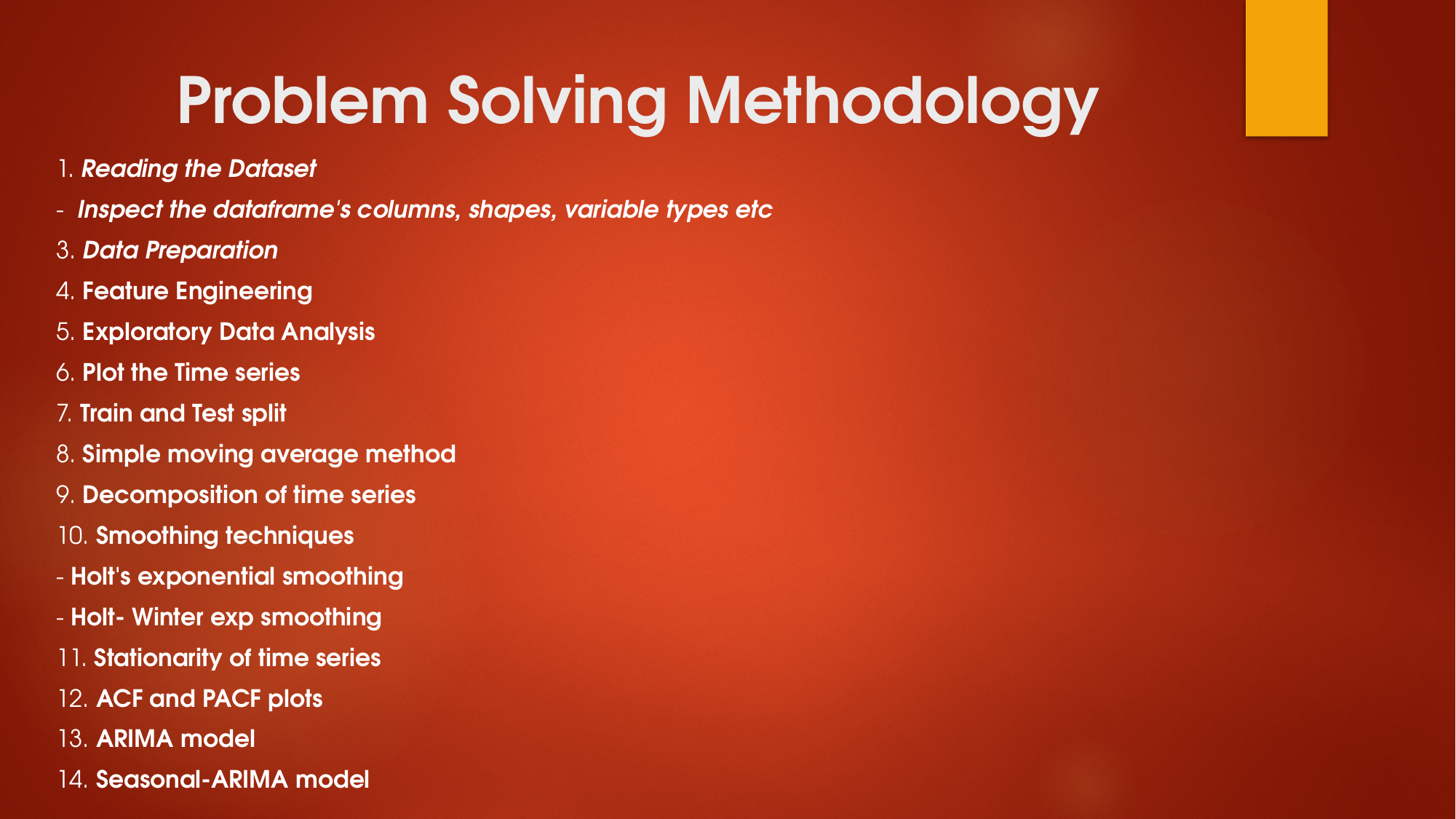

# Problem Solving Methodology
1. Reading the Dataset
-  Inspect the dataframe's columns, shapes, variable types etc
3. Data Preparation
4. Feature Engineering
5. Exploratory Data Analysis
6. Plot the Time series
7. Train and Test split
8. Simple moving average method
9. Decomposition of time series
10. Smoothing techniques
- Holt's exponential smoothing
- Holt- Winter exp smoothing
11. Stationarity of time series
12. ACF and PACF plots
13. ARIMA model
14. Seasonal-ARIMA model